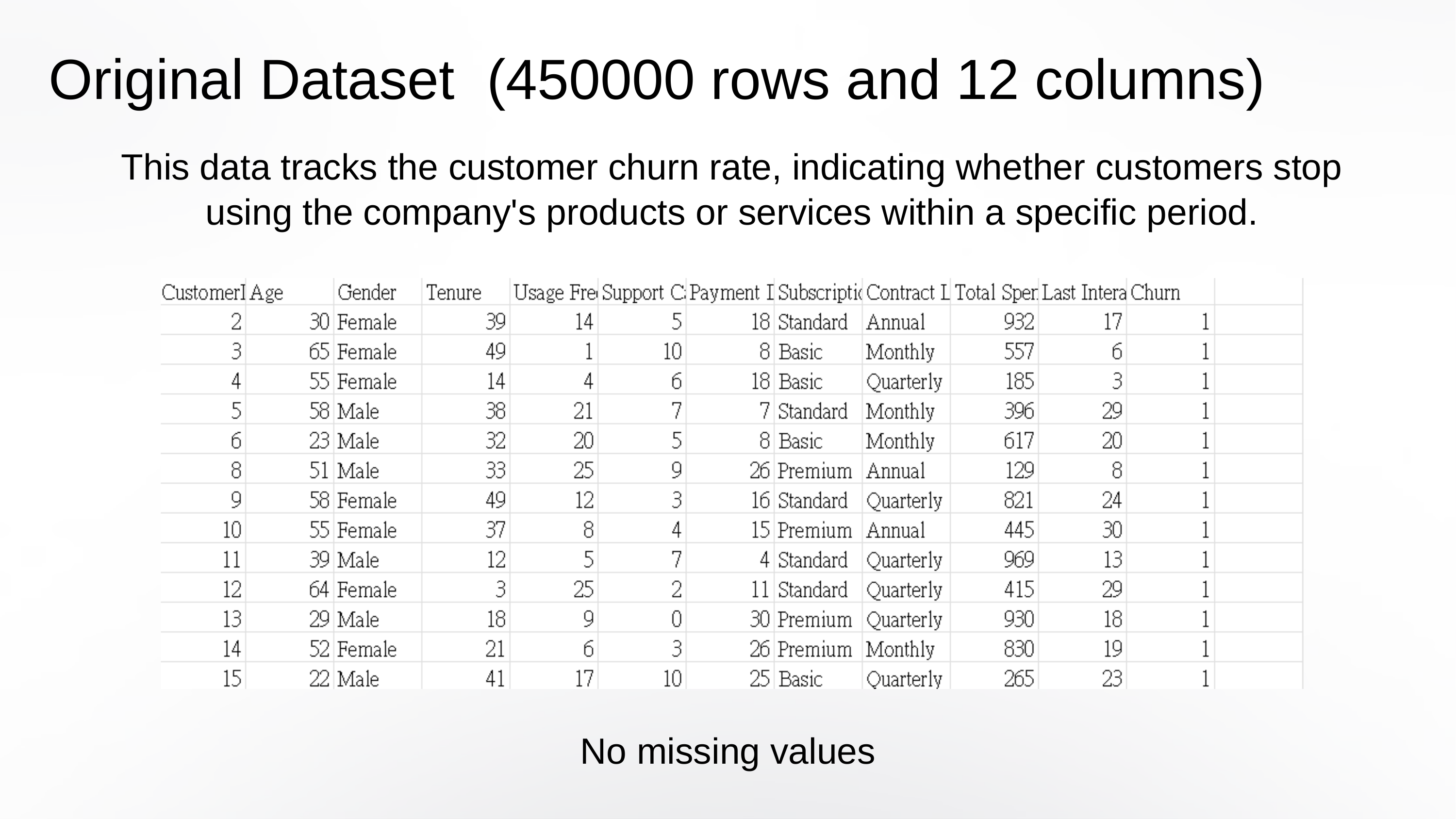

Original Dataset  (450000 rows and 12 columns)
This data tracks the customer churn rate, indicating whether customers stop using the company's products or services within a specific period.

No missing values